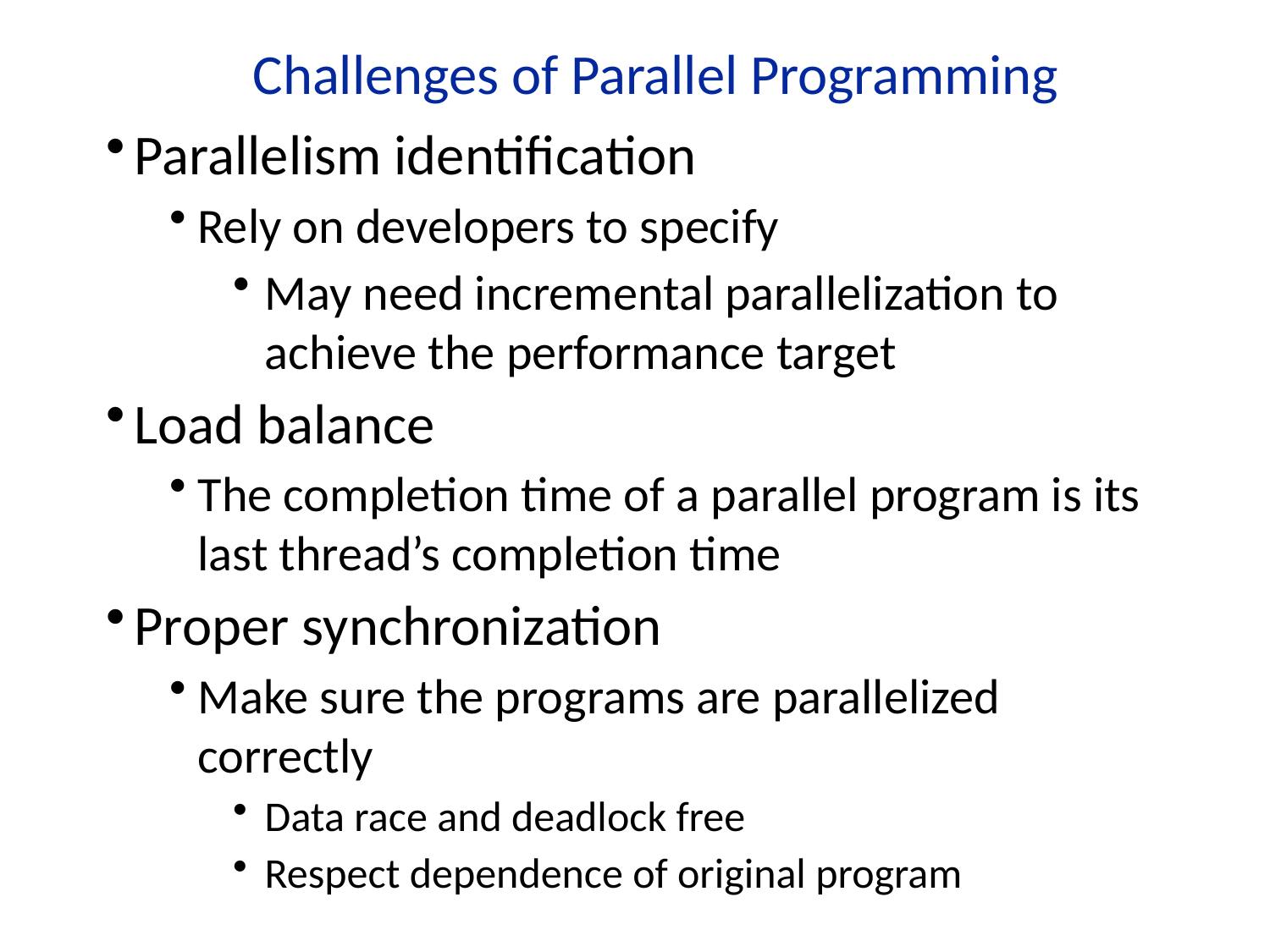

# Challenges of Parallel Programming
Parallelism identification
Rely on developers to specify
May need incremental parallelization to achieve the performance target
Load balance
The completion time of a parallel program is its last thread’s completion time
Proper synchronization
Make sure the programs are parallelized correctly
Data race and deadlock free
Respect dependence of original program